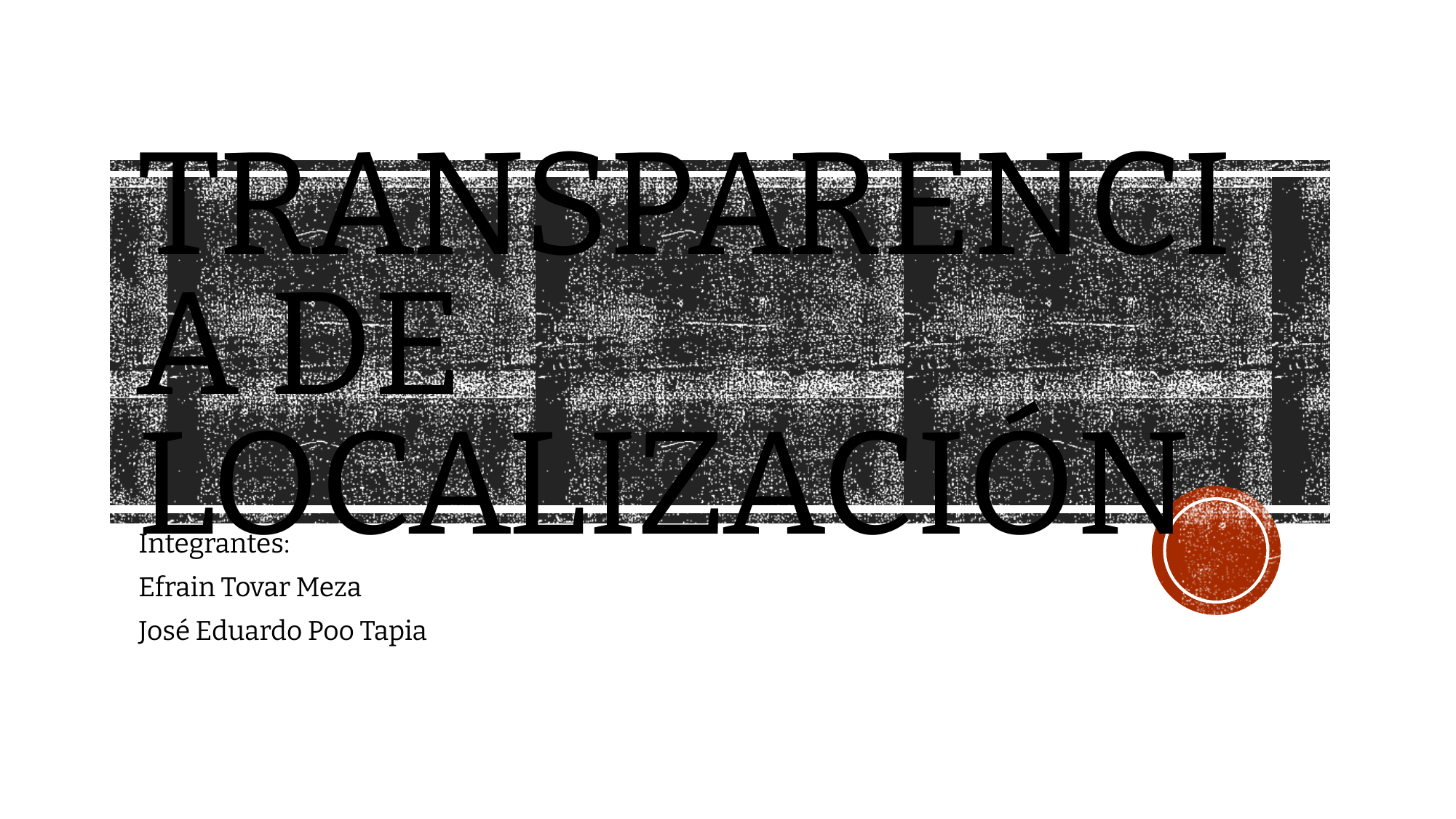

# Transparencia de Localización
Integrantes:
Efrain Tovar Meza
José Eduardo Poo Tapia